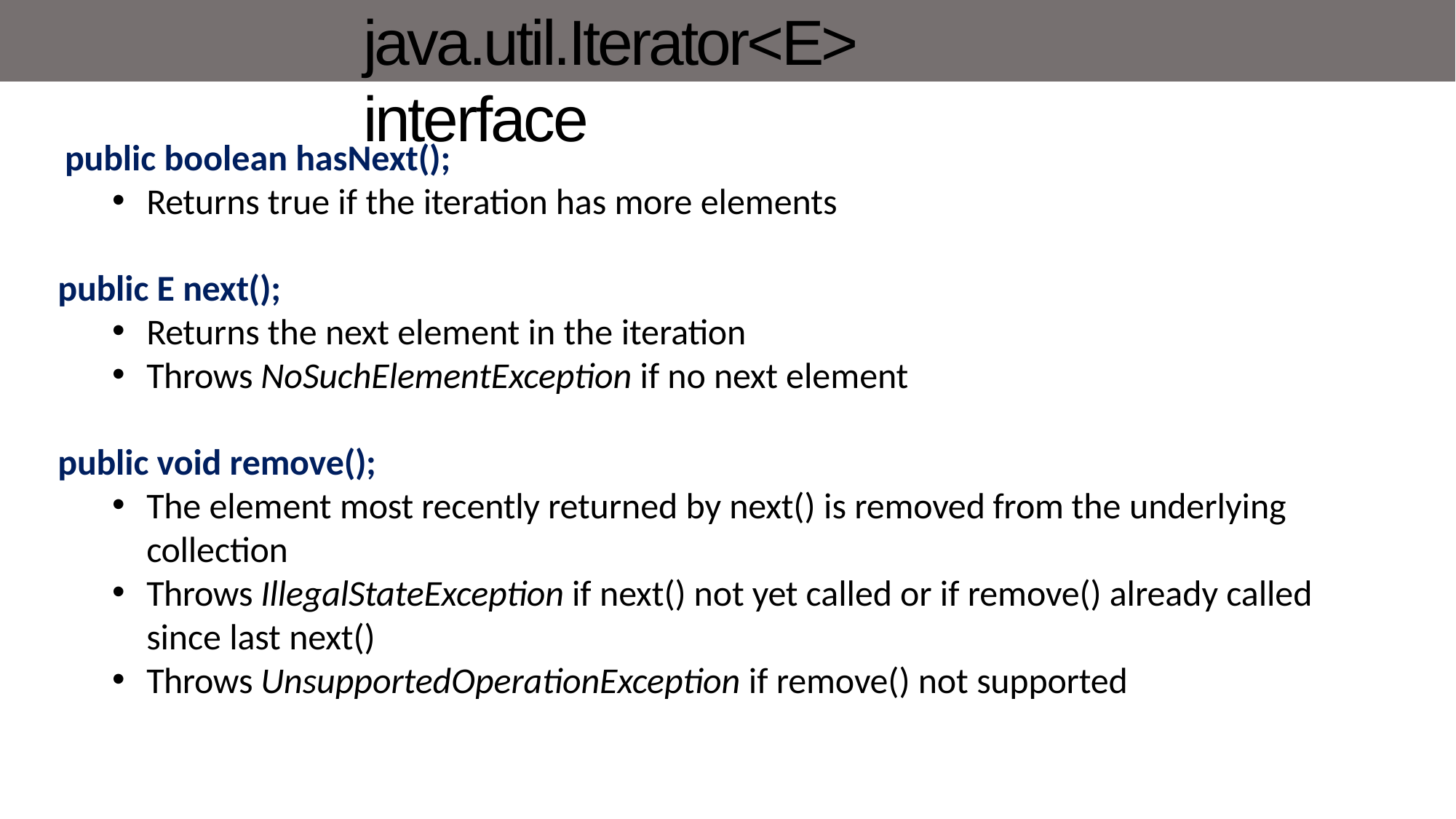

# java.util.Iterator<E> interface
public boolean hasNext();
Returns true if the iteration has more elements

public E next();
Returns the next element in the iteration
Throws NoSuchElementException if no next element

public void remove();
The element most recently returned by next() is removed from the underlying  collection
Throws IllegalStateException if next() not yet called or if remove() already called  since last next()
Throws UnsupportedOperationException if remove() not supported